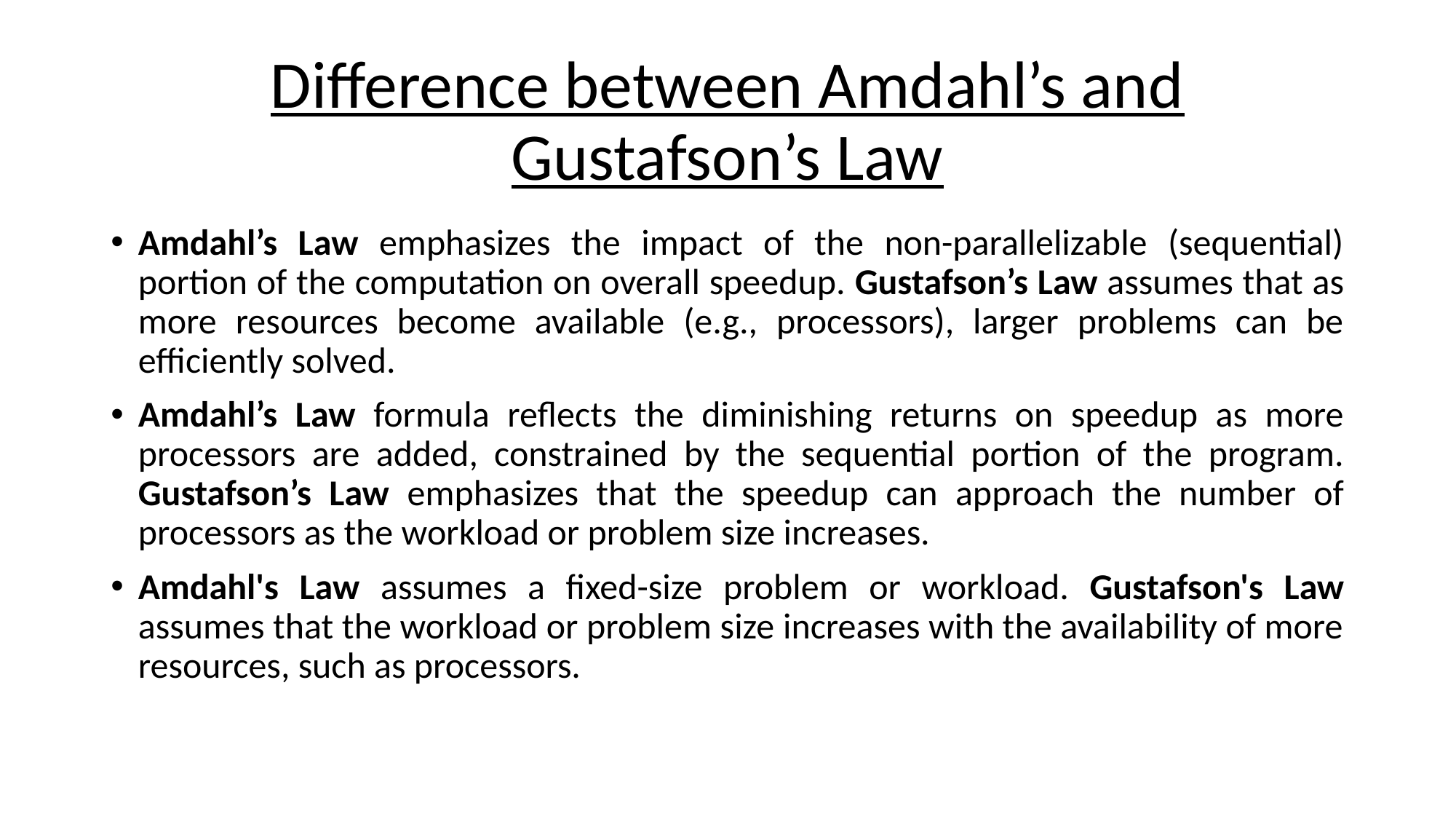

# Difference between Amdahl’s and Gustafson’s Law
Amdahl’s Law emphasizes the impact of the non-parallelizable (sequential) portion of the computation on overall speedup. Gustafson’s Law assumes that as more resources become available (e.g., processors), larger problems can be efficiently solved.
Amdahl’s Law formula reflects the diminishing returns on speedup as more processors are added, constrained by the sequential portion of the program. Gustafson’s Law emphasizes that the speedup can approach the number of processors as the workload or problem size increases.
Amdahl's Law assumes a fixed-size problem or workload. Gustafson's Law assumes that the workload or problem size increases with the availability of more resources, such as processors.